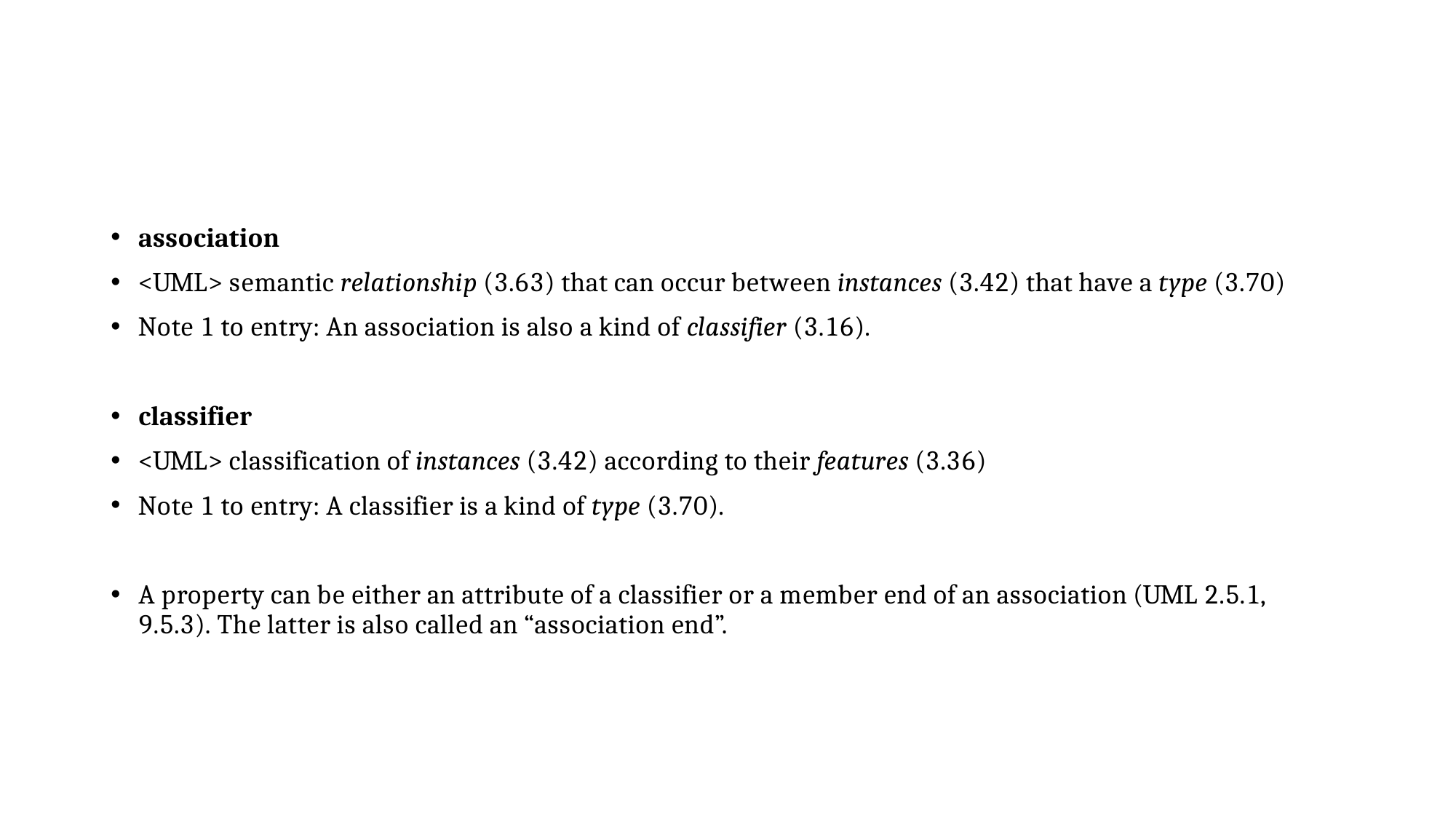

#
association
<UML> semantic relationship (3.63) that can occur between instances (3.42) that have a type (3.70)
Note 1 to entry: An association is also a kind of classifier (3.16).

classifier
<UML> classification of instances (3.42) according to their features (3.36)
Note 1 to entry: A classifier is a kind of type (3.70).

A property can be either an attribute of a classifier or a member end of an association (UML 2.5.1, 9.5.3). The latter is also called an “association end”.